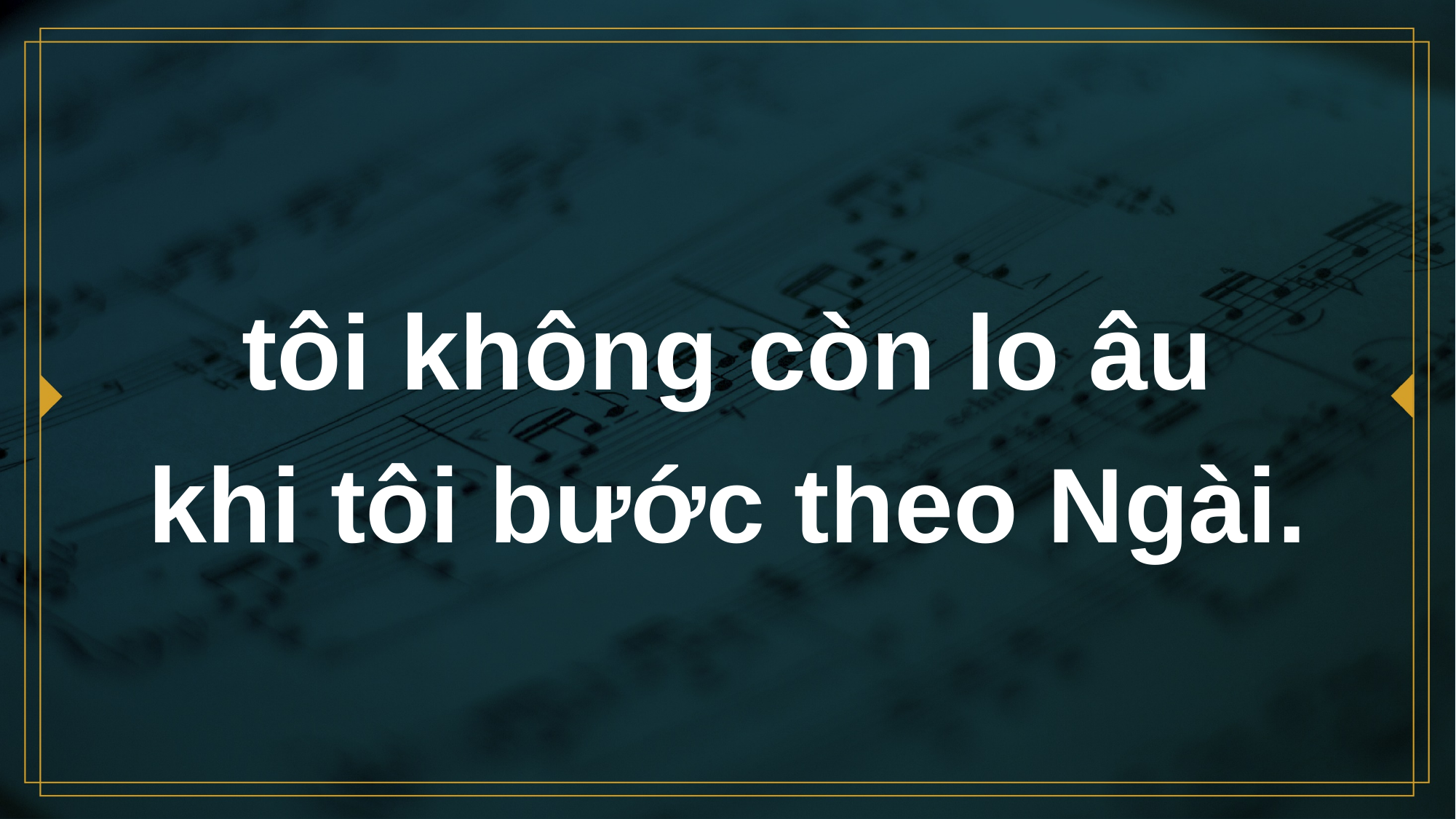

# tôi không còn lo âu khi tôi bước theo Ngài.